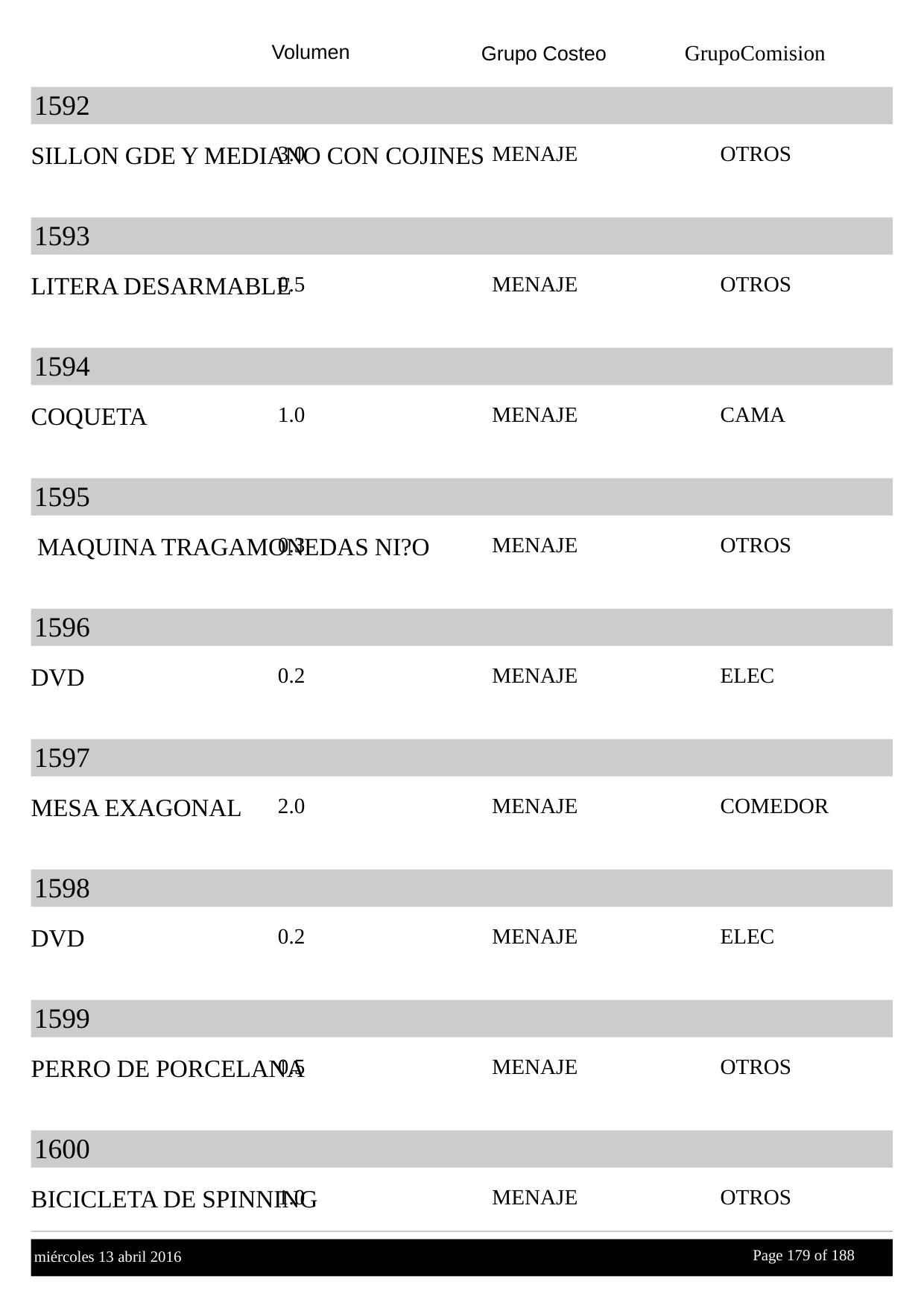

Volumen
GrupoComision
Grupo Costeo

1592
SILLON GDE Y MEDIANO CON COJINES
3.0
MENAJE
OTROS

1593
LITERA DESARMABLE
0.5
MENAJE
OTROS

1594
COQUETA
1.0
MENAJE
CAMA

1595
 MAQUINA TRAGAMONEDAS NI?O
0.3
MENAJE
OTROS

1596
DVD
0.2
MENAJE
ELEC

1597
MESA EXAGONAL
2.0
MENAJE
COMEDOR

1598
DVD
0.2
MENAJE
ELEC

1599
PERRO DE PORCELANA
0.5
MENAJE
OTROS

1600
BICICLETA DE SPINNING
1.0
MENAJE
OTROS

Page 179 of
 188
miércoles 13 abril 2016